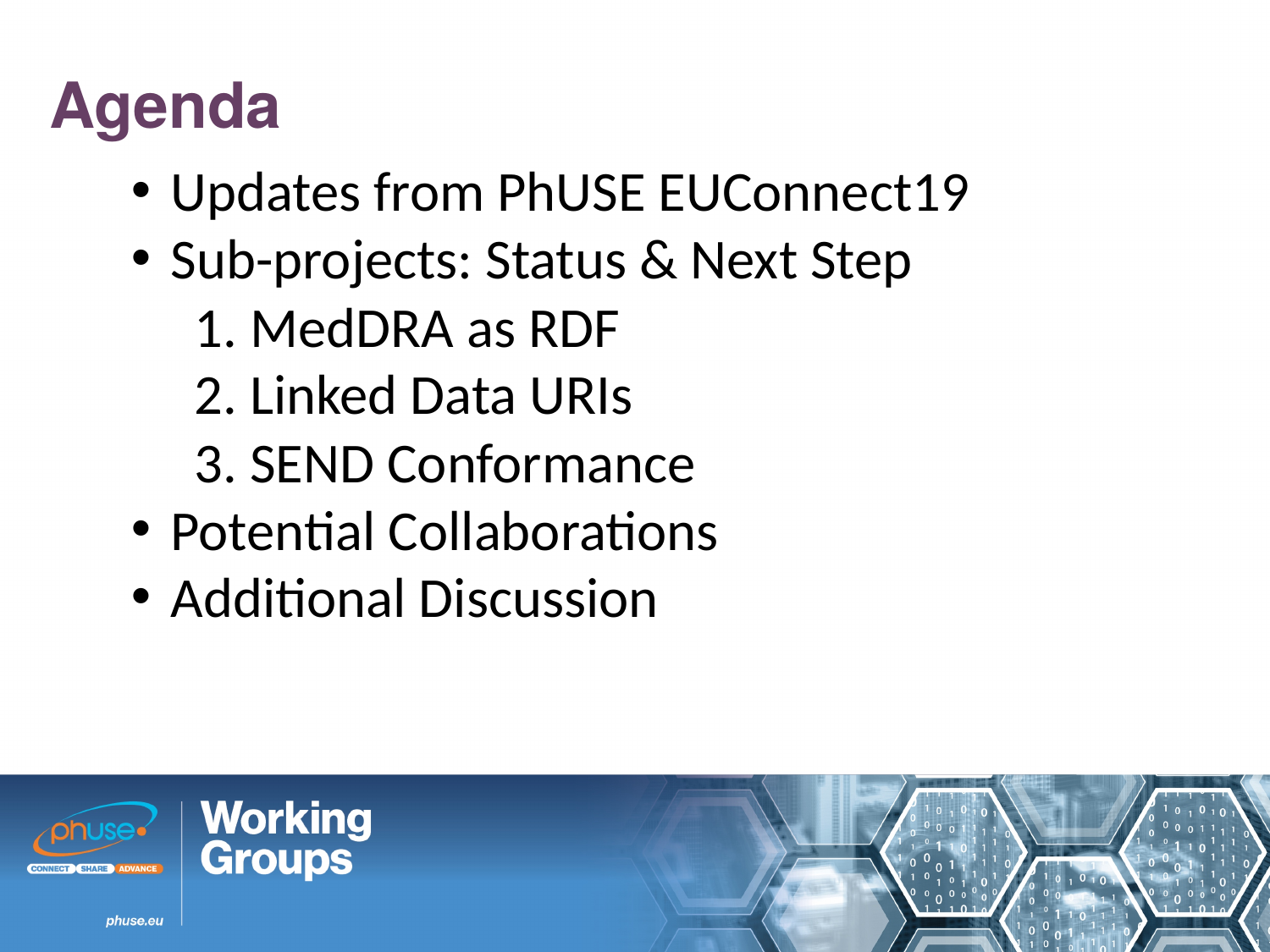

Agenda
Updates from PhUSE EUConnect19
Sub-projects: Status & Next Step
1. MedDRA as RDF
2. Linked Data URIs
3. SEND Conformance
Potential Collaborations
Additional Discussion